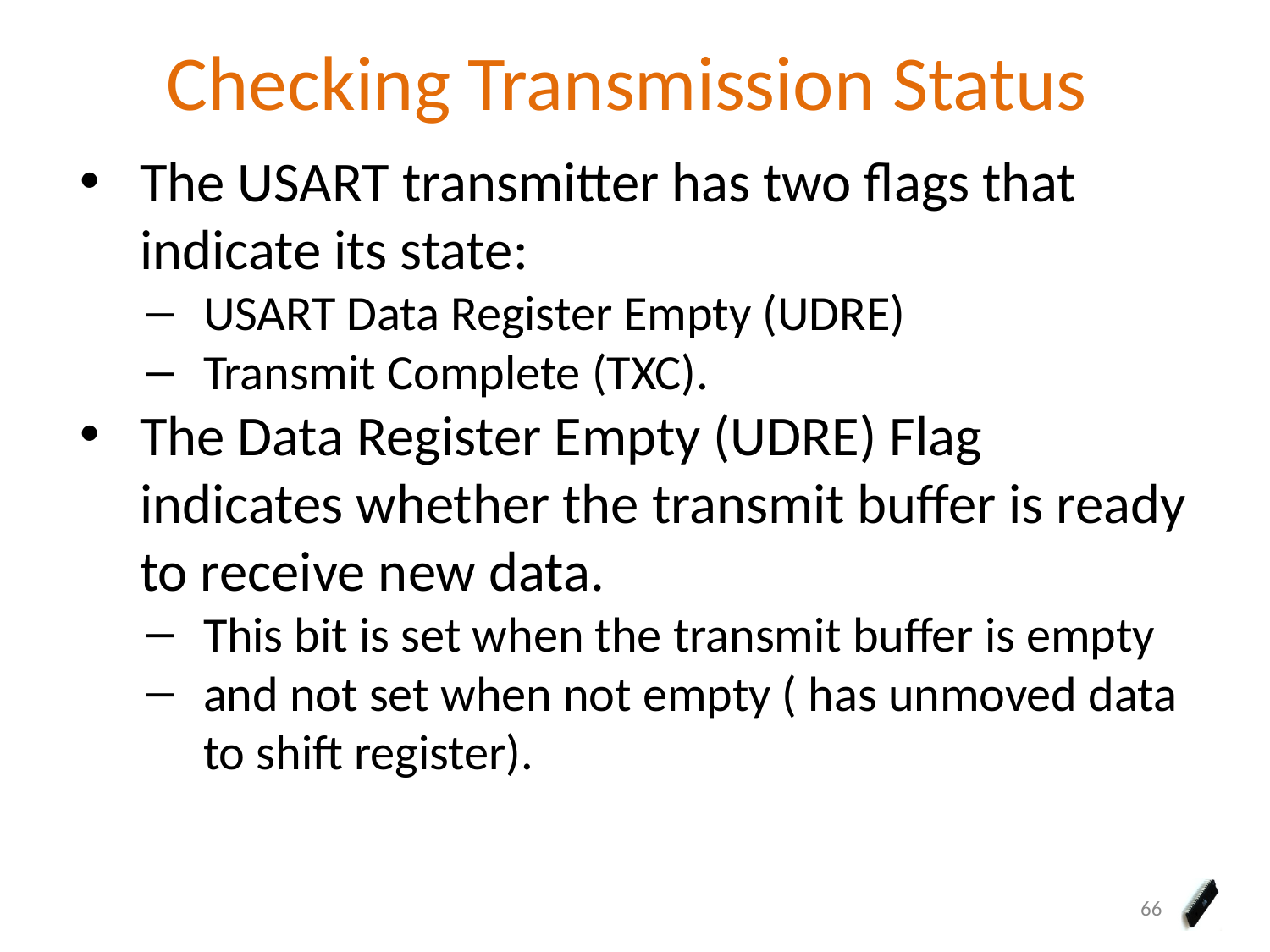

# Checking Transmission Status
The USART transmitter has two flags that indicate its state:
USART Data Register Empty (UDRE)
Transmit Complete (TXC).
The Data Register Empty (UDRE) Flag indicates whether the transmit buffer is ready to receive new data.
This bit is set when the transmit buffer is empty
and not set when not empty ( has unmoved data to shift register).

66